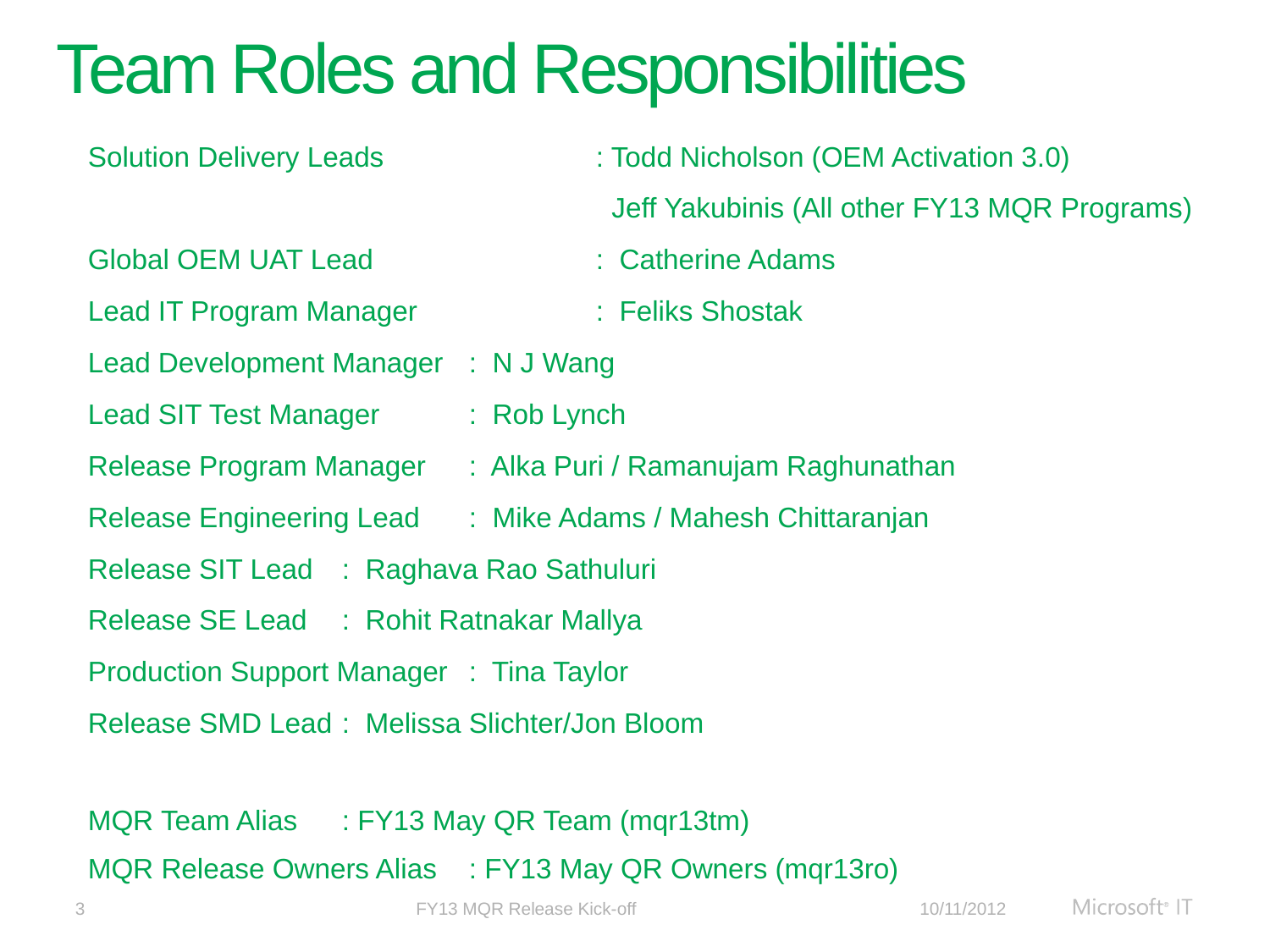

Team Roles and Responsibilities
Solution Delivery Leads 		: Todd Nicholson (OEM Activation 3.0)
				  Jeff Yakubinis (All other FY13 MQR Programs)
Global OEM UAT Lead		:  Catherine Adams
Lead IT Program Manager		:  Feliks Shostak
Lead Development Manager	:  N J Wang
Lead SIT Test Manager	:  Rob Lynch
Release Program Manager	:  Alka Puri / Ramanujam Raghunathan
Release Engineering Lead	:  Mike Adams / Mahesh Chittaranjan
Release SIT Lead	:  Raghava Rao Sathuluri
Release SE Lead	:  Rohit Ratnakar Mallya
Production Support Manager	:  Tina Taylor
Release SMD Lead	:  Melissa Slichter/Jon Bloom

MQR Team Alias	: FY13 May QR Team (mqr13tm)
MQR Release Owners Alias	: FY13 May QR Owners (mqr13ro)
3
FY13 MQR Release Kick-off
10/11/2012